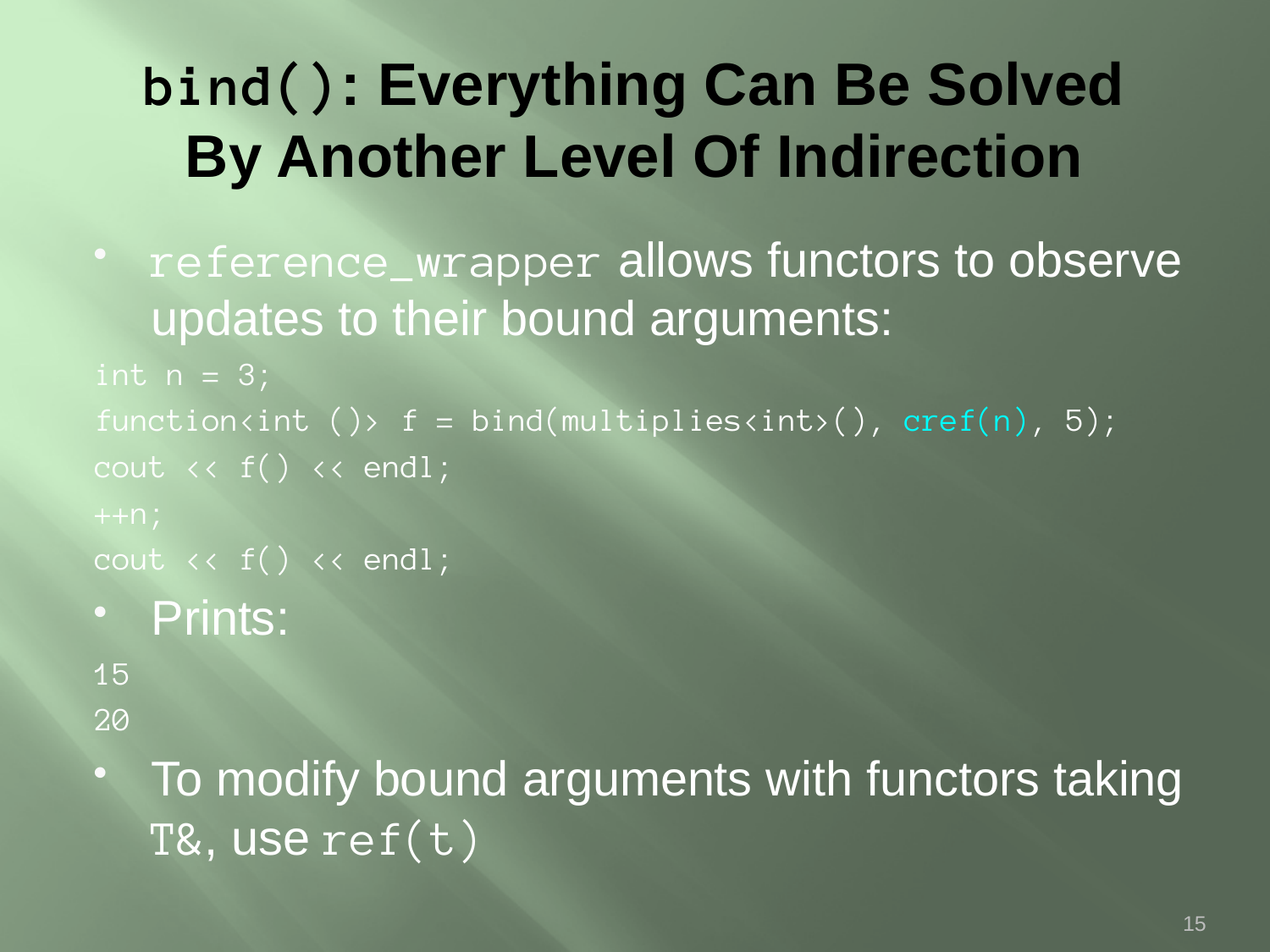

# bind(): Everything Can Be Solved By Another Level Of Indirection
reference_wrapper allows functors to observe updates to their bound arguments:
int n = 3;
function<int ()> f = bind(multiplies<int>(), cref(n), 5);
cout << f() << endl;
++n;
cout << f() << endl;
Prints:
15
20
To modify bound arguments with functors taking T&, use ref(t)
15